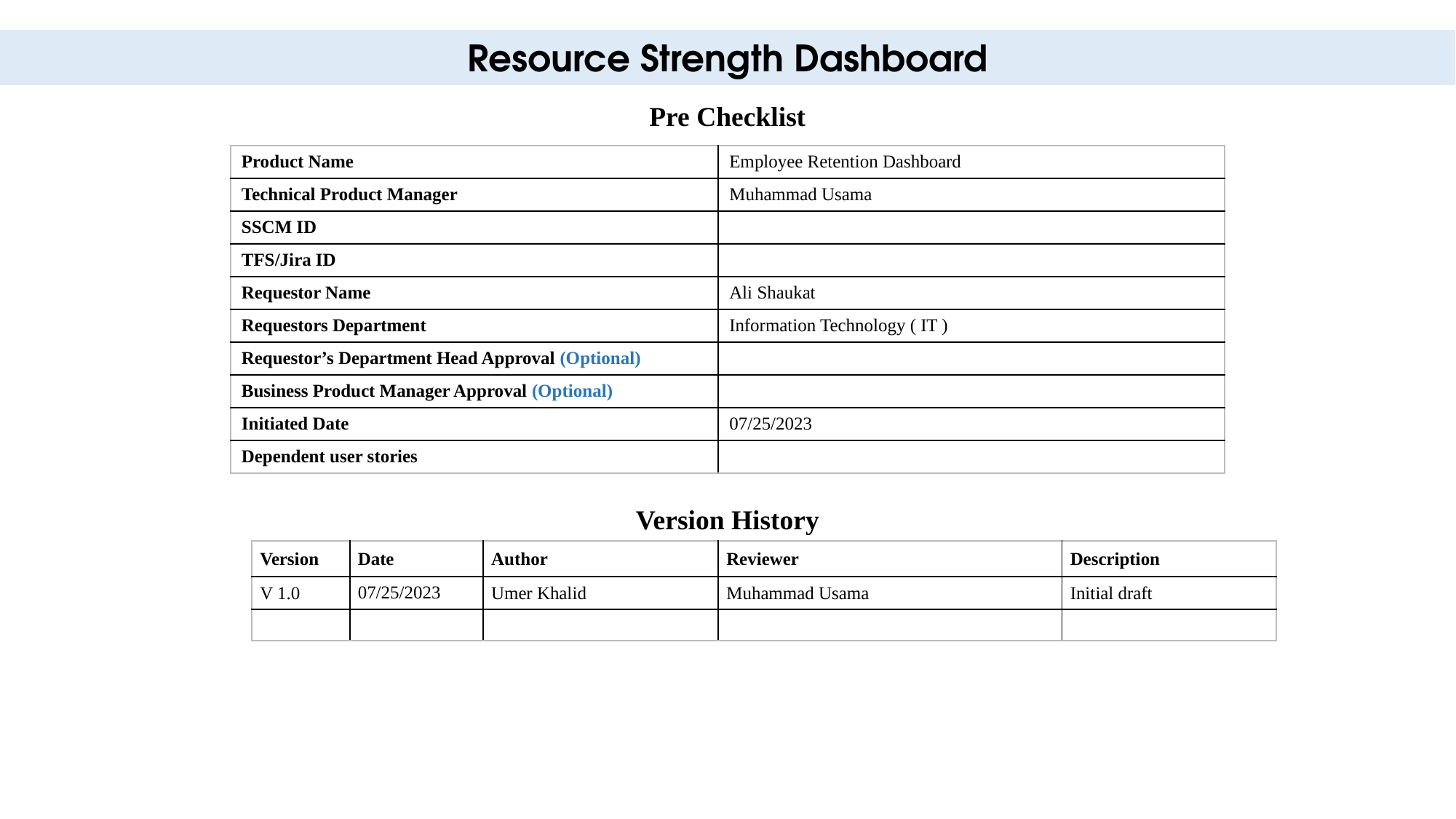

Resource Strength Dashboard
Pre Checklist
| Product Name | Employee Retention Dashboard |
| --- | --- |
| Technical Product Manager | Muhammad Usama |
| SSCM ID |  |
| TFS/Jira ID |  |
| Requestor Name | Ali Shaukat |
| Requestors Department | Information Technology ( IT ) |
| Requestor’s Department Head Approval (Optional) |  |
| Business Product Manager Approval (Optional) |  |
| Initiated Date | 07/25/2023 |
| Dependent user stories |  |
Version History
| Version | Date | Author | Reviewer | Description |
| --- | --- | --- | --- | --- |
| V 1.0 | 07/25/2023 | Umer Khalid | Muhammad Usama | Initial draft |
|  |  |  |  |  |